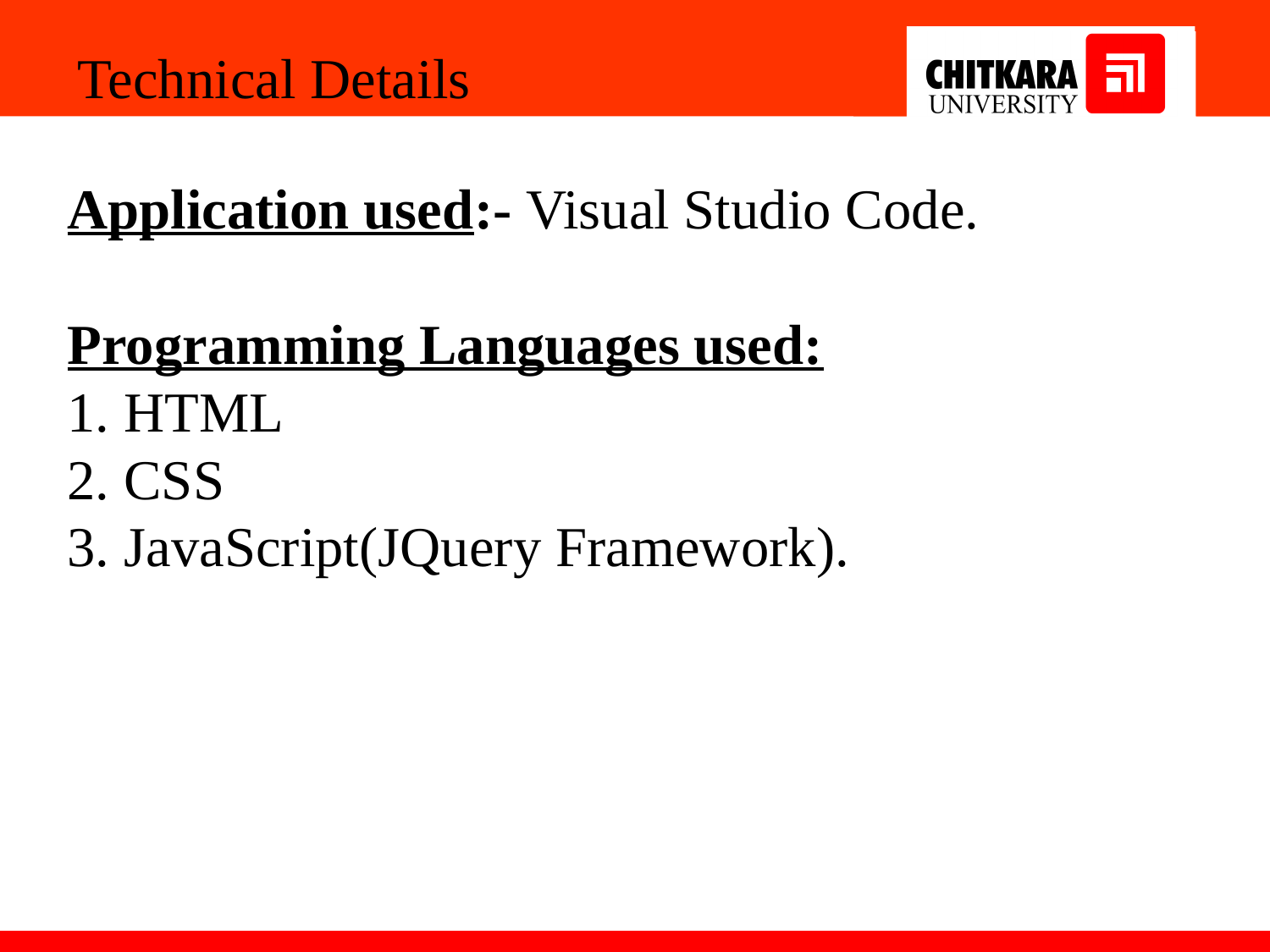

Technical Details
Application used:- Visual Studio Code.

Programming Languages used:
1. HTML
2. CSS
3. JavaScript(JQuery Framework).